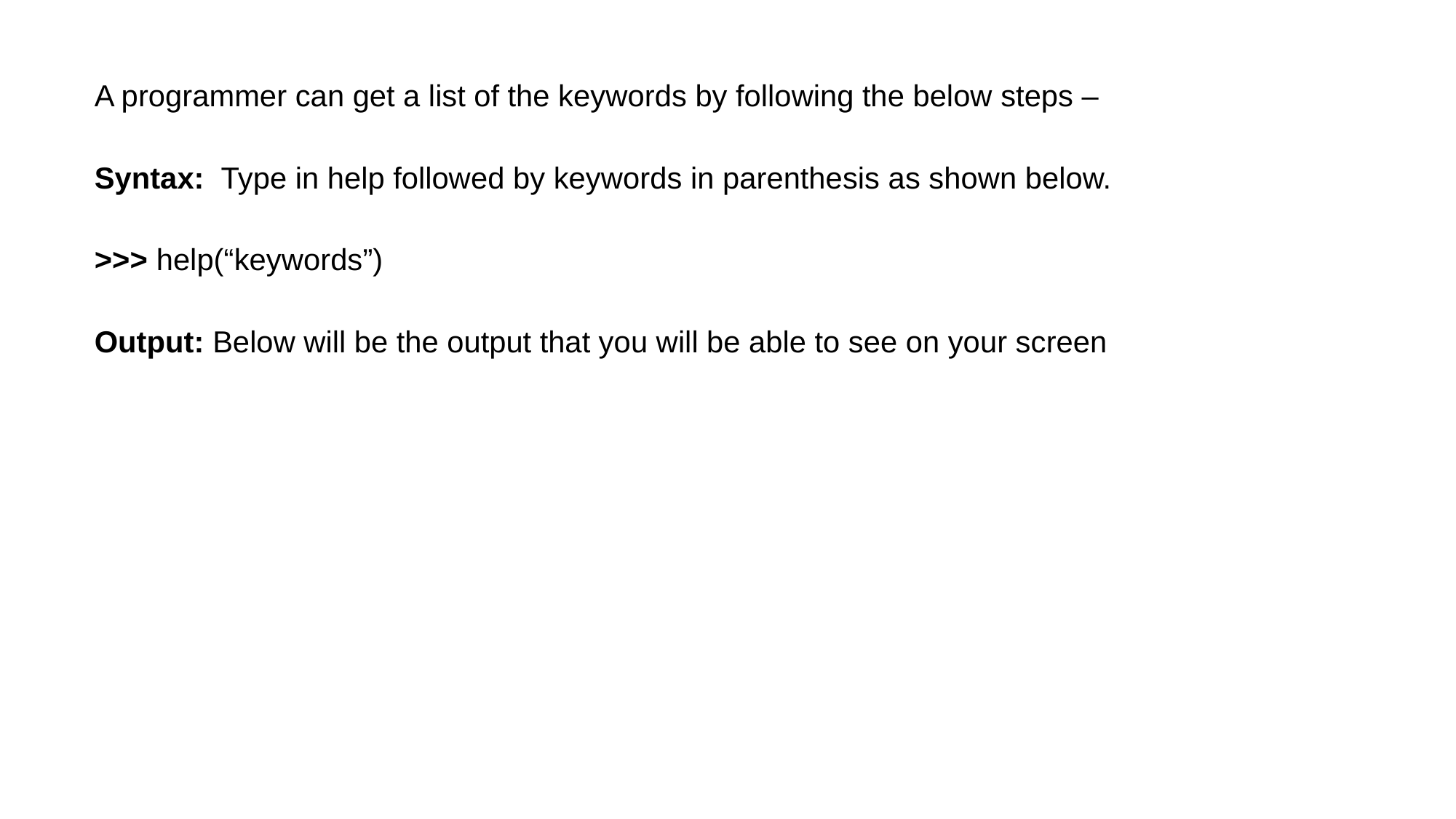

A programmer can get a list of the keywords by following the below steps –
Syntax:  Type in help followed by keywords in parenthesis as shown below.
>>> help(“keywords”)
Output: Below will be the output that you will be able to see on your screen